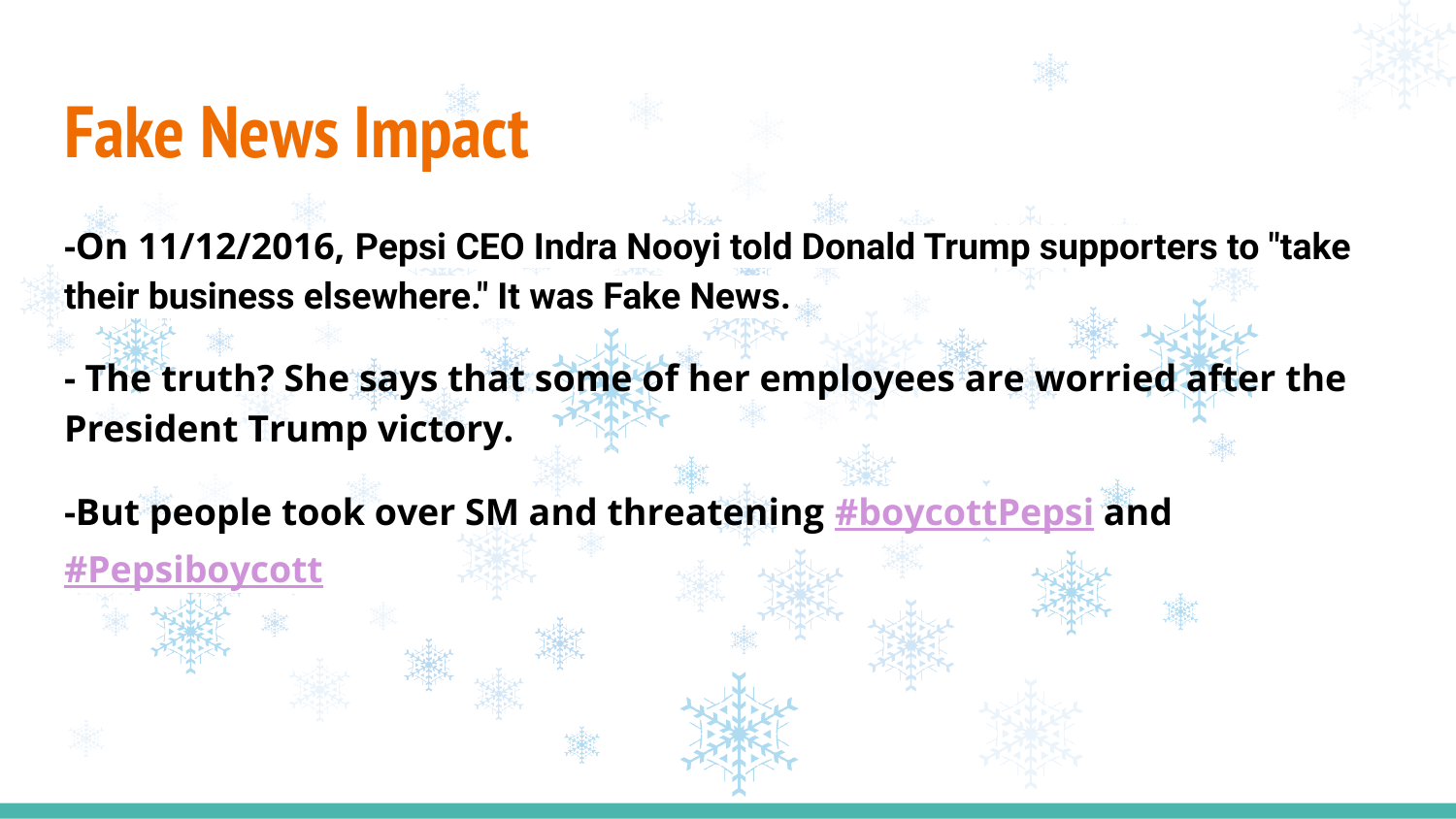

# Fake News Impact
-On 11/12/2016, Pepsi CEO Indra Nooyi told Donald Trump supporters to "take their business elsewhere." It was Fake News.
- The truth? She says that some of her employees are worried after the President Trump victory.
-But people took over SM and threatening #boycottPepsi and #Pepsiboycott